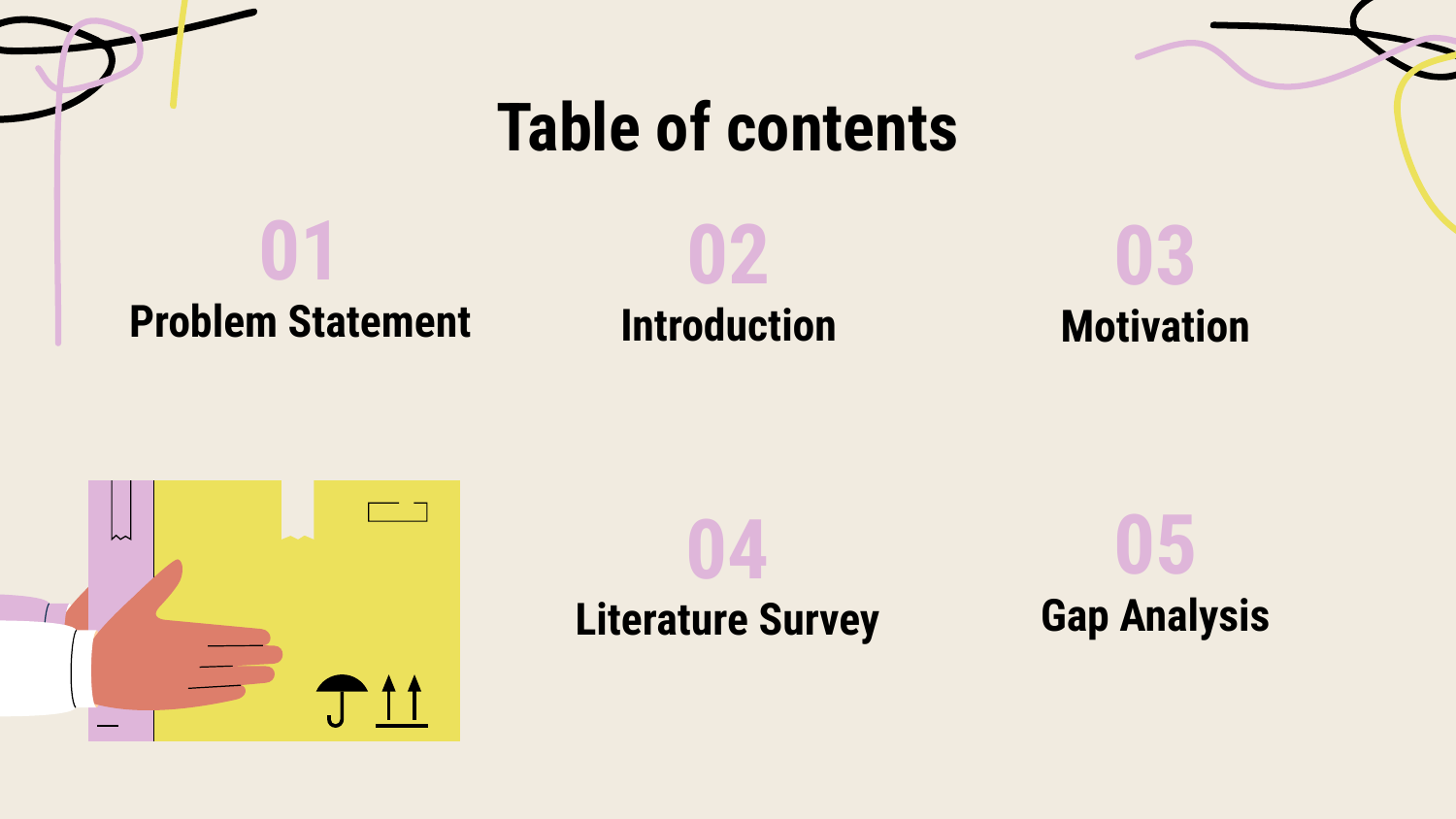

Table of contents
01
02
03
# Problem Statement
Introduction
Motivation

05
04
Gap Analysis
Literature Survey